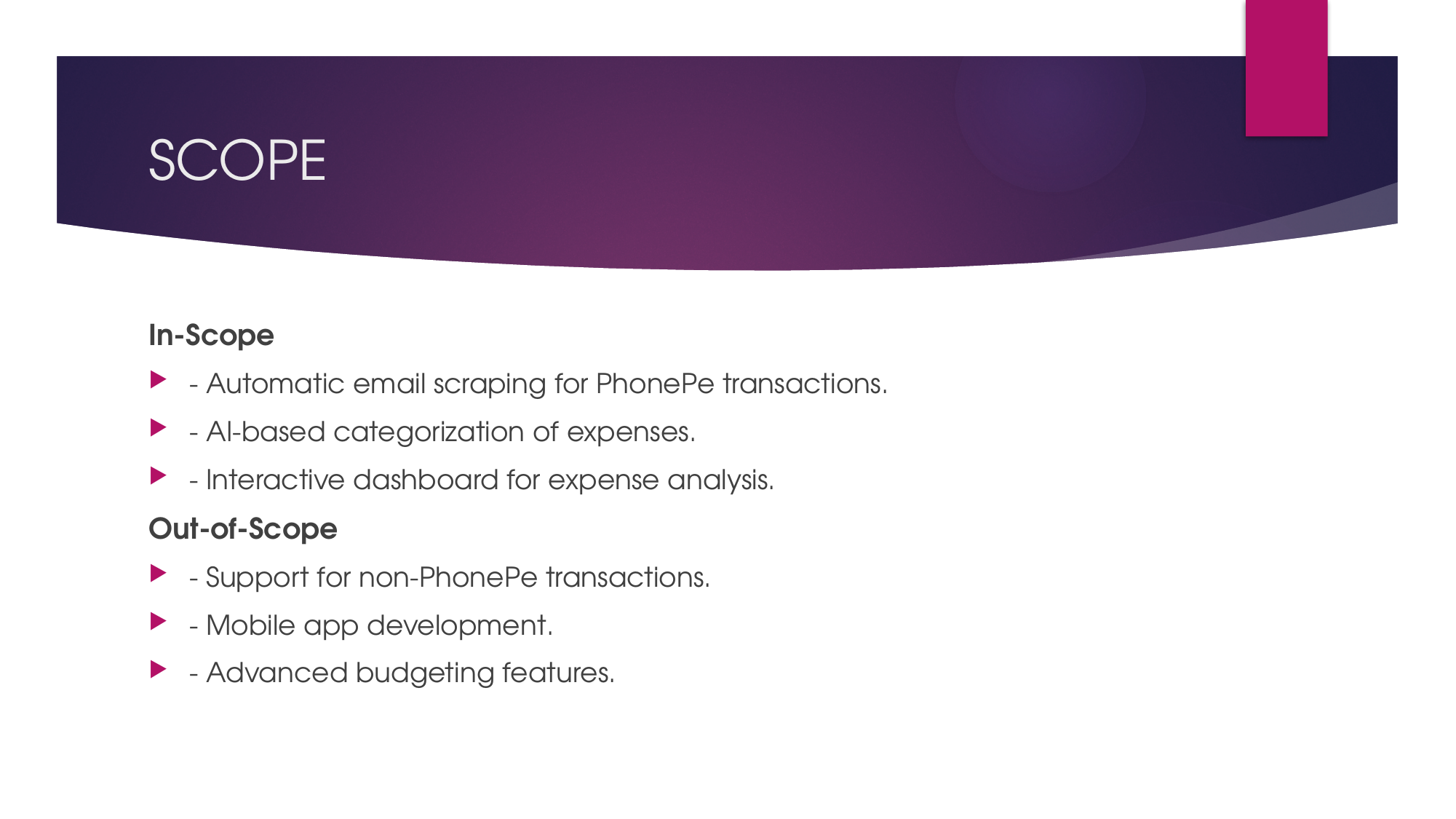

# SCOPE
In-Scope
- Automatic email scraping for PhonePe transactions.
- AI-based categorization of expenses.
- Interactive dashboard for expense analysis.
Out-of-Scope
- Support for non-PhonePe transactions.
- Mobile app development.
- Advanced budgeting features.